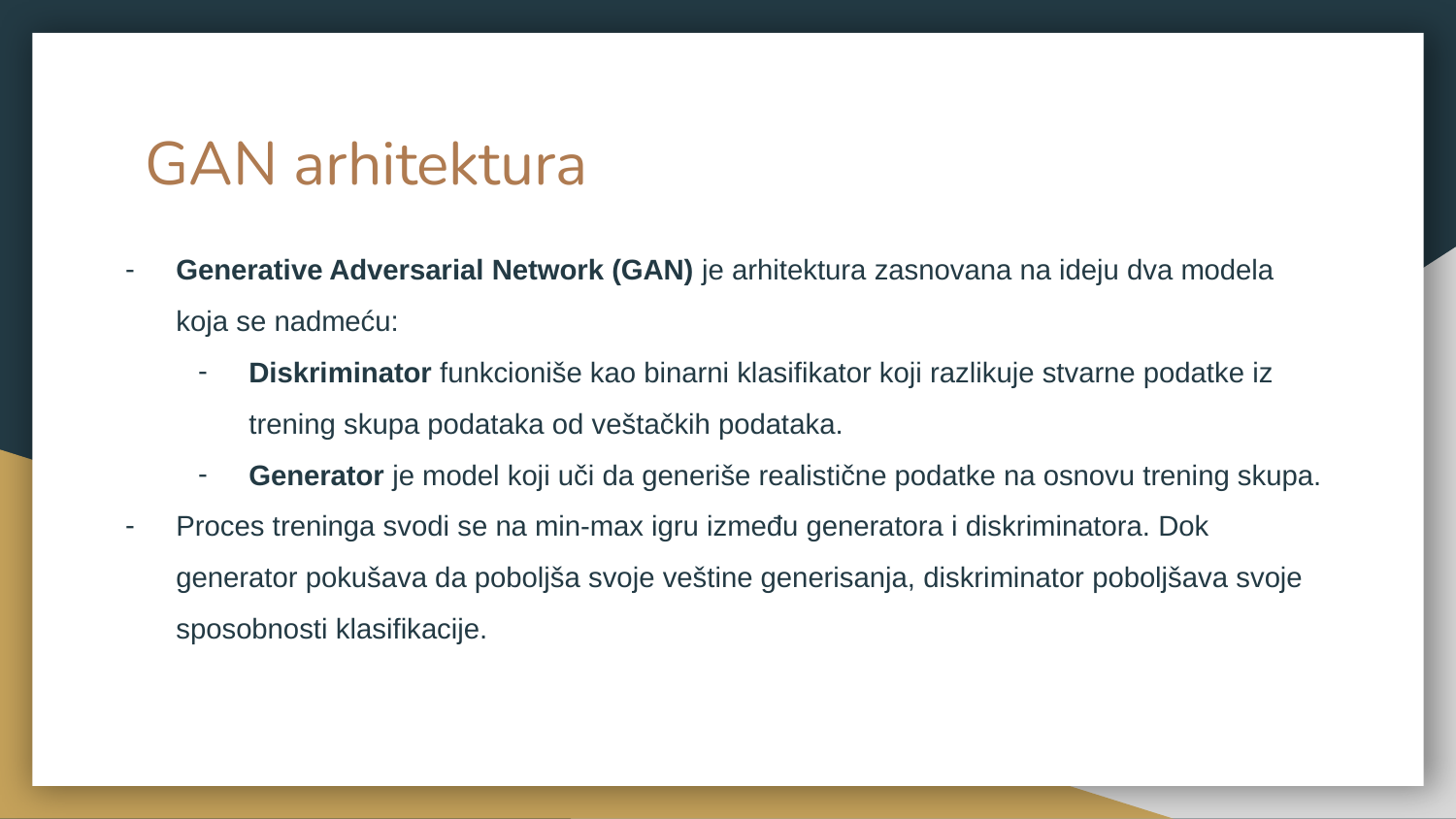

# GAN arhitektura
Generative Adversarial Network (GAN) je arhitektura zasnovana na ideju dva modela koja se nadmeću:
Diskriminator funkcioniše kao binarni klasifikator koji razlikuje stvarne podatke iz trening skupa podataka od veštačkih podataka.
Generator je model koji uči da generiše realistične podatke na osnovu trening skupa.
Proces treninga svodi se na min-max igru između generatora i diskriminatora. Dok generator pokušava da poboljša svoje veštine generisanja, diskriminator poboljšava svoje sposobnosti klasifikacije.